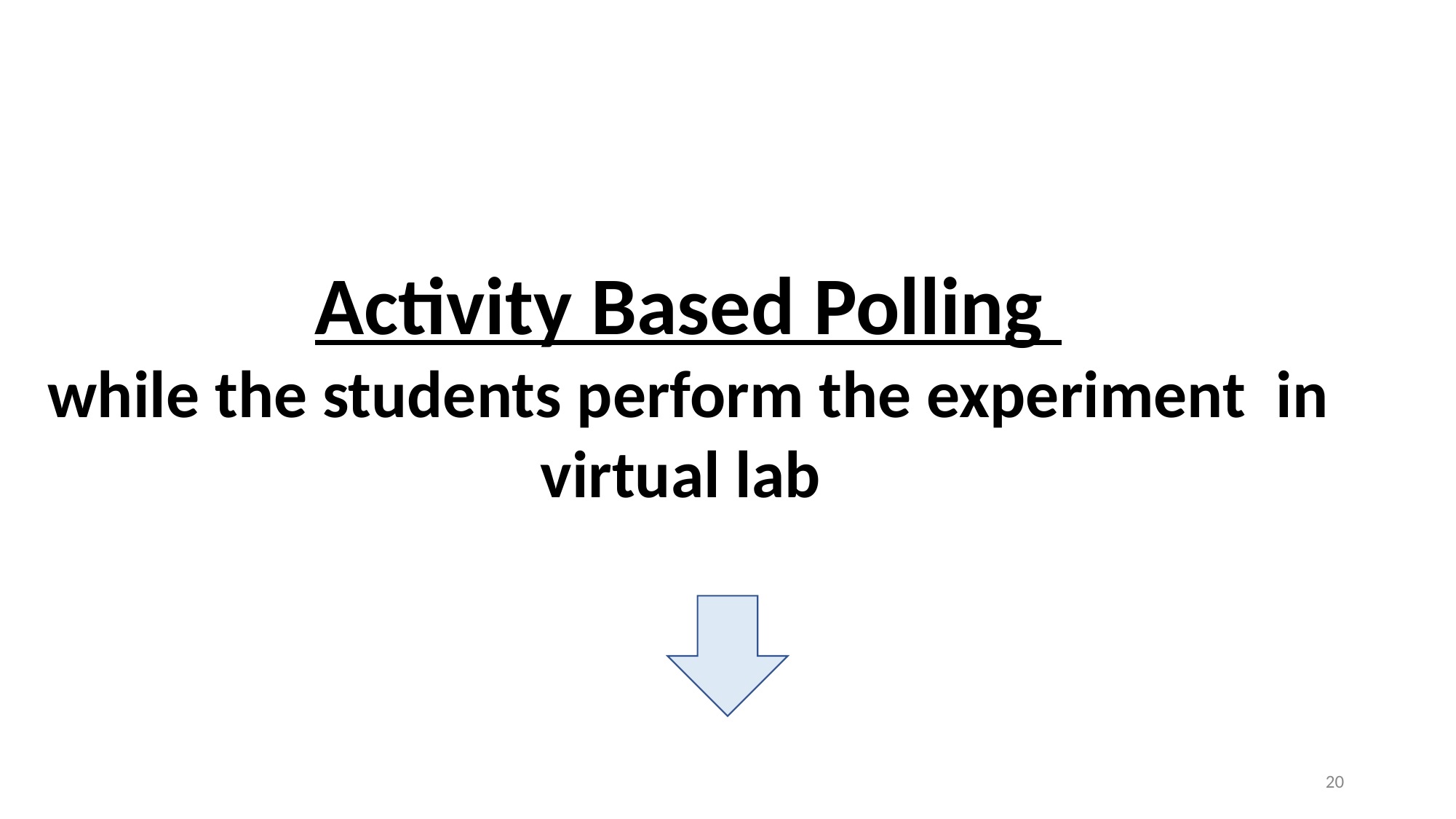

Activity Based Polling
while the students perform the experiment  in virtual lab

20